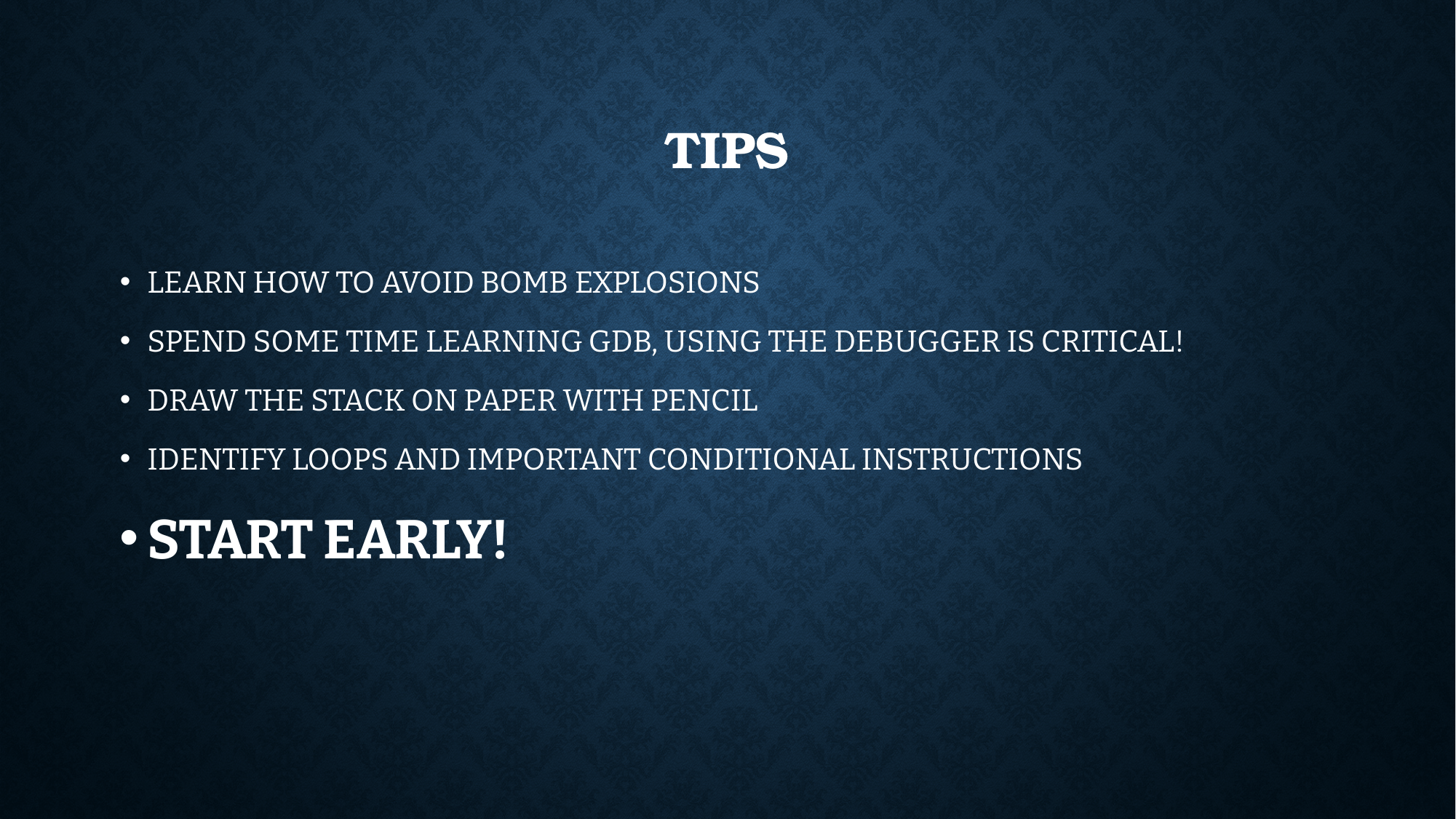

# tips
LEARN HOW TO AVOID BOMB EXPLOSIONS
SPEND SOME TIME LEARNING GDB, USING THE DEBUGGER IS CRITICAL!
DRAW THE STACK ON PAPER WITH PENCIL
IDENTIFY LOOPS AND IMPORTANT CONDITIONAL INSTRUCTIONS
START EARLY!